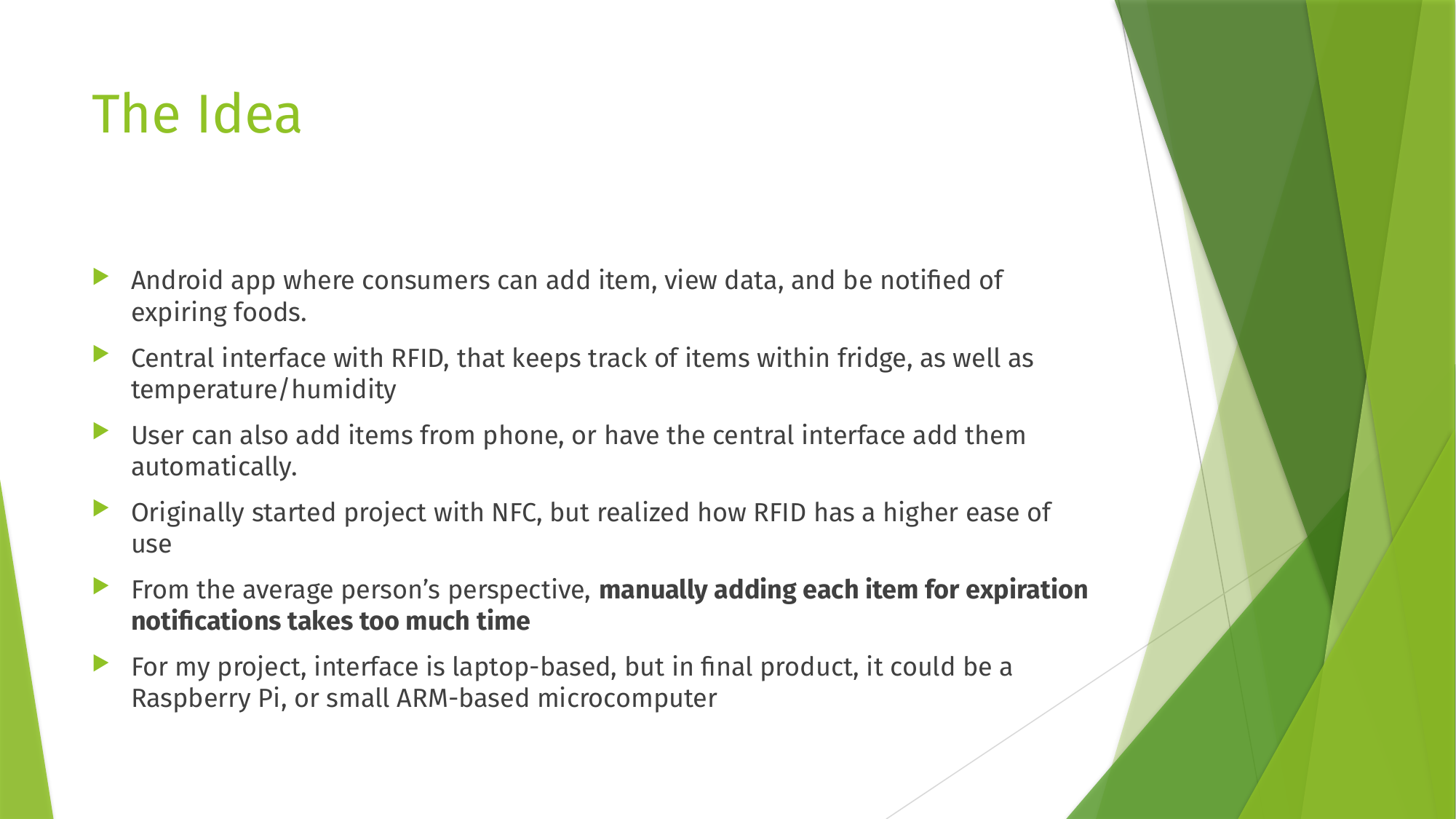

# The Idea
Android app where consumers can add item, view data, and be notified of expiring foods.
Central interface with RFID, that keeps track of items within fridge, as well as temperature/humidity
User can also add items from phone, or have the central interface add them automatically.
Originally started project with NFC, but realized how RFID has a higher ease of use
From the average person’s perspective, manually adding each item for expiration notifications takes too much time
For my project, interface is laptop-based, but in final product, it could be a Raspberry Pi, or small ARM-based microcomputer